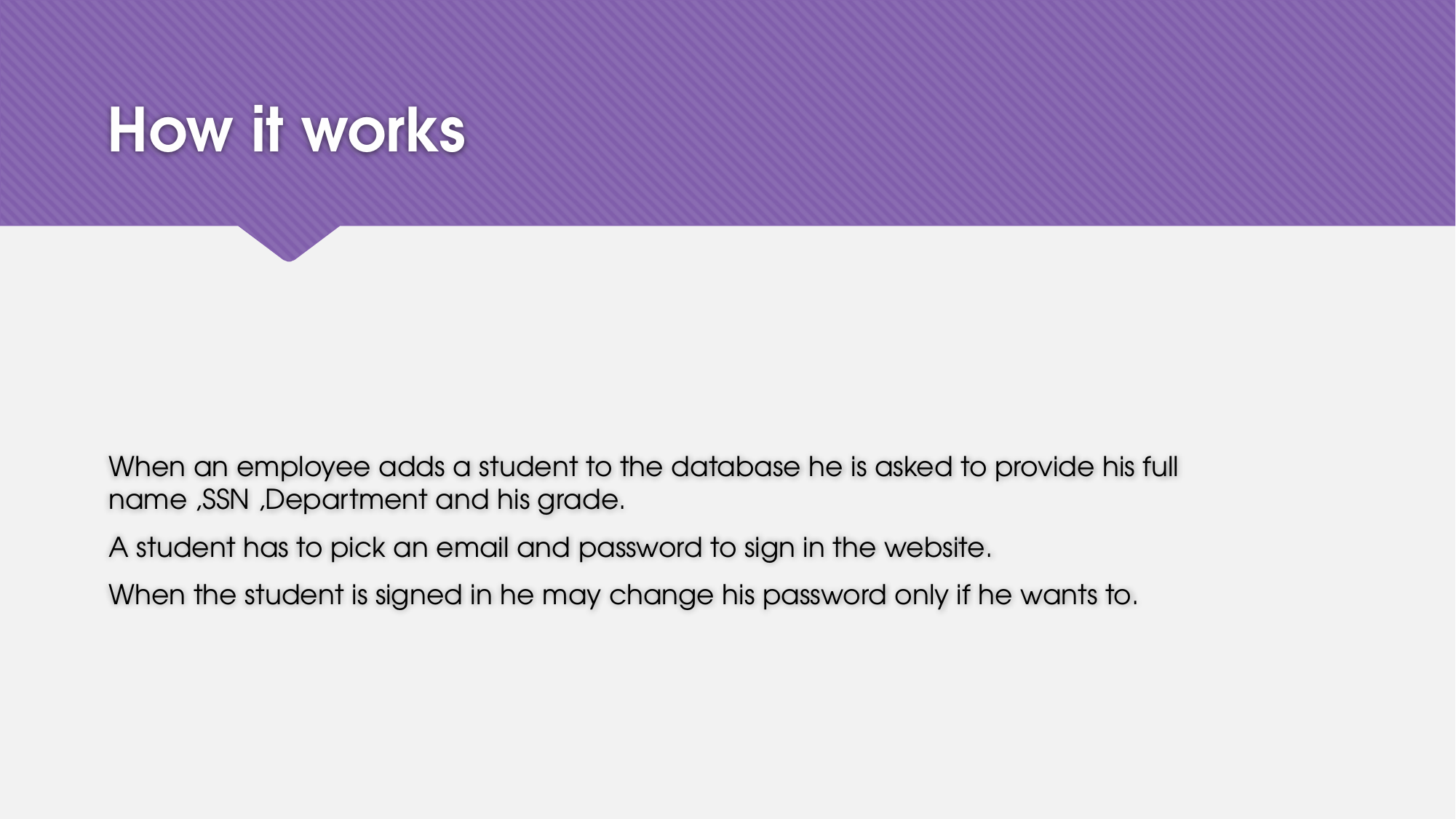

# How it works
When an employee adds a student to the database he is asked to provide his full name ,SSN ,Department and his grade.
A student has to pick an email and password to sign in the website.
When the student is signed in he may change his password only if he wants to.